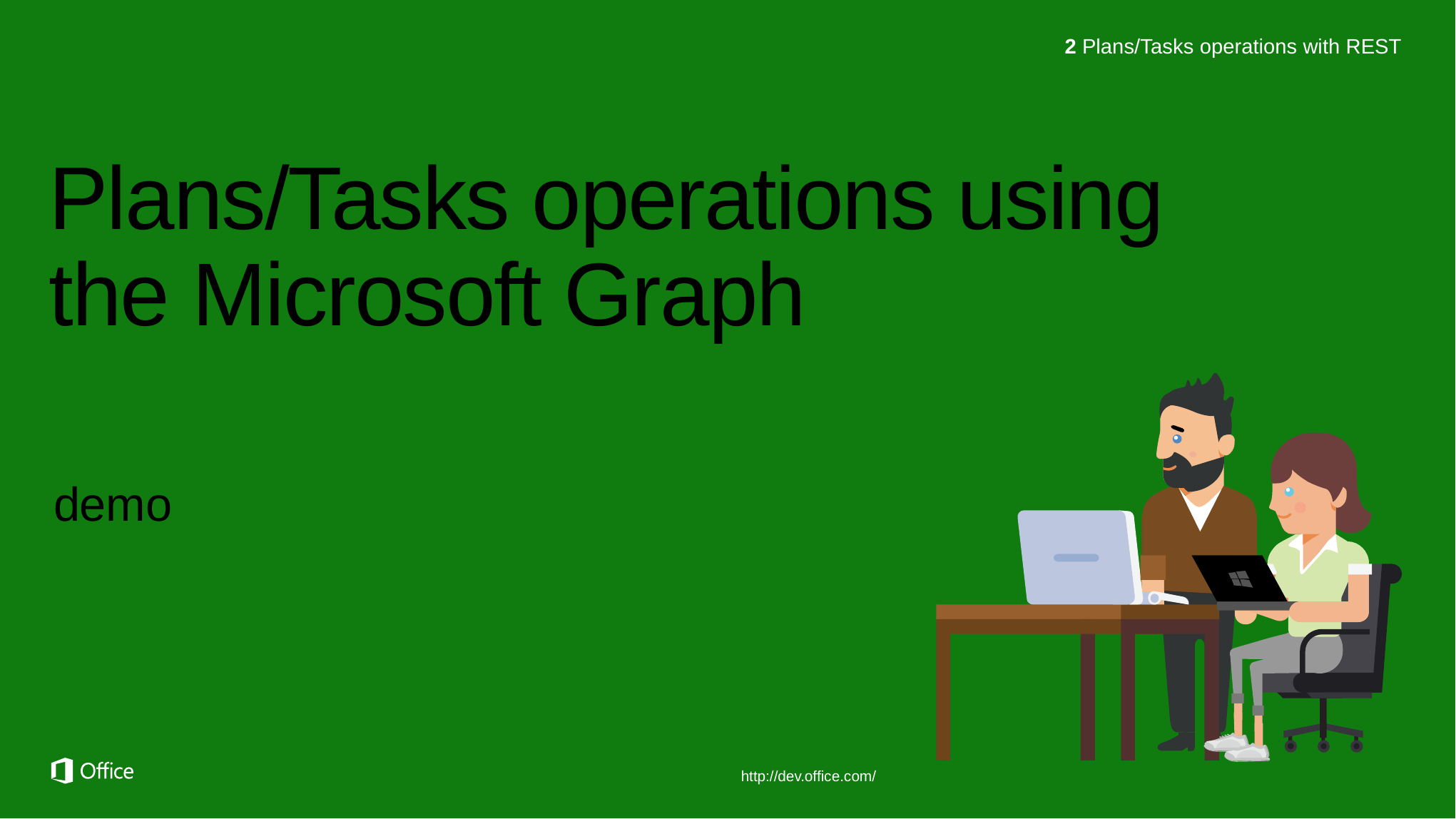

2 Plans/Tasks operations with REST

# Plans/Tasks operations using the Microsoft Graph

demo